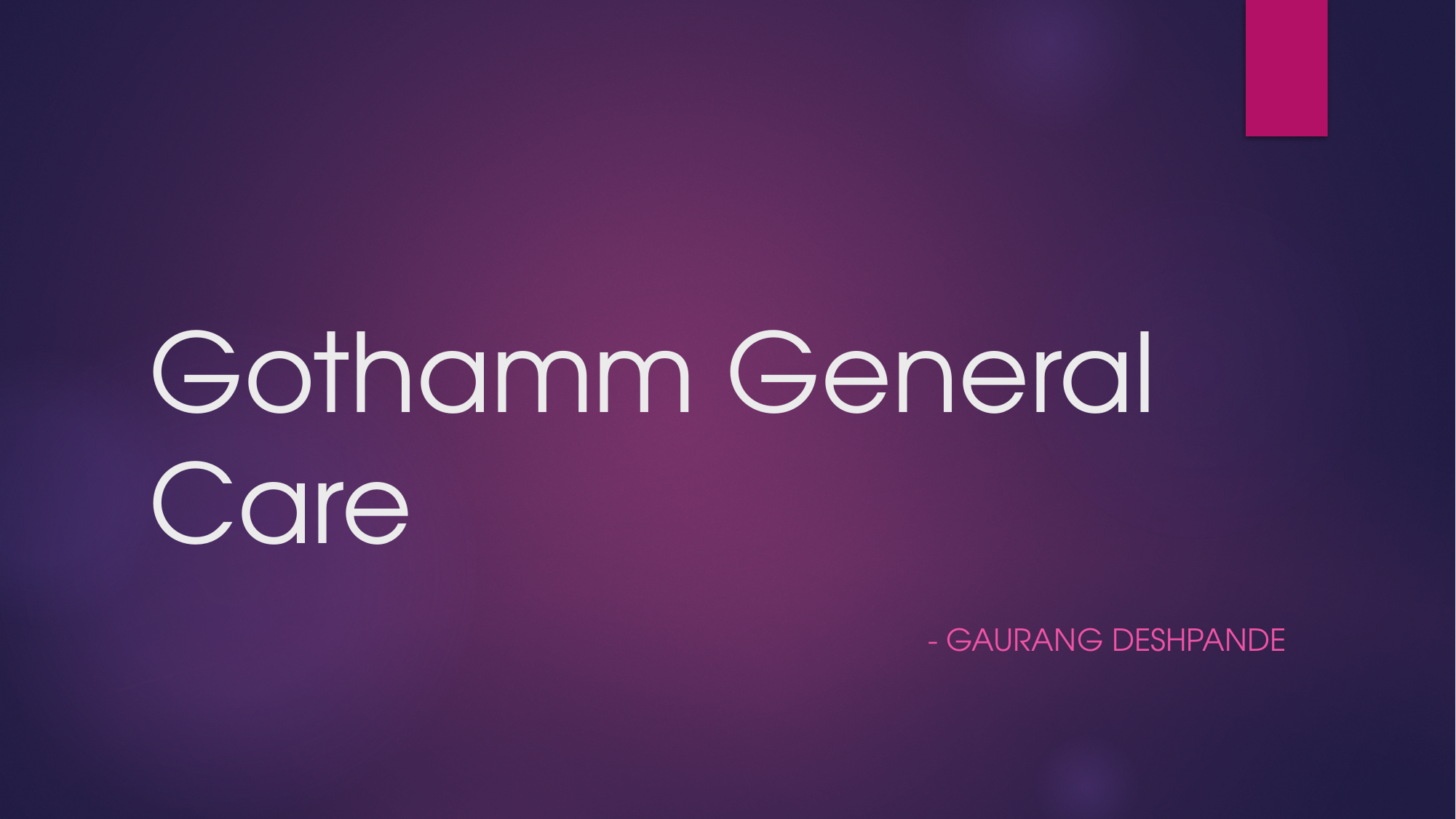

# Gothamm General Care
- Gaurang Deshpande